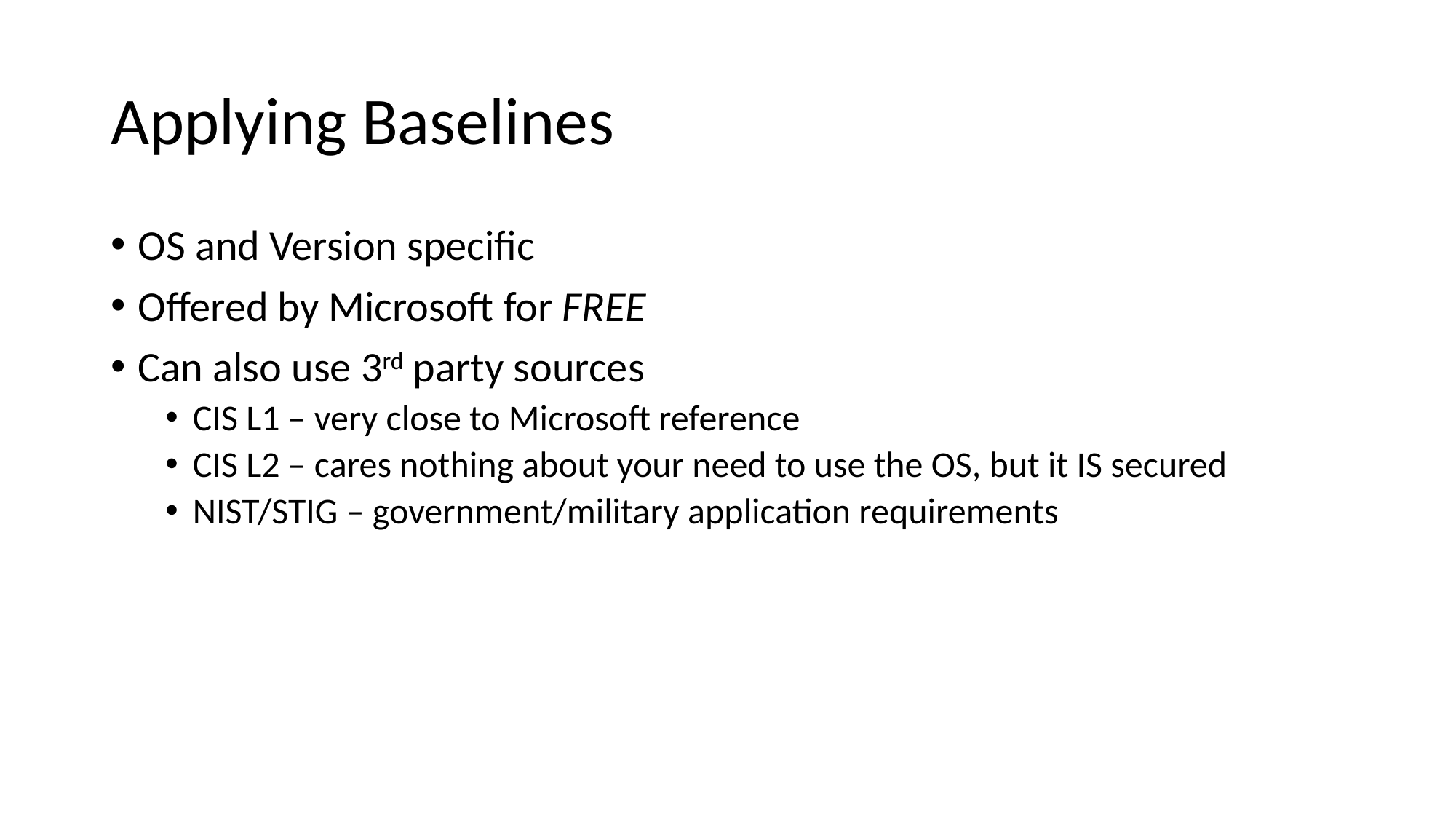

# Applying Baselines
OS and Version specific
Offered by Microsoft for FREE
Can also use 3rd party sources
CIS L1 – very close to Microsoft reference
CIS L2 – cares nothing about your need to use the OS, but it IS secured
NIST/STIG – government/military application requirements